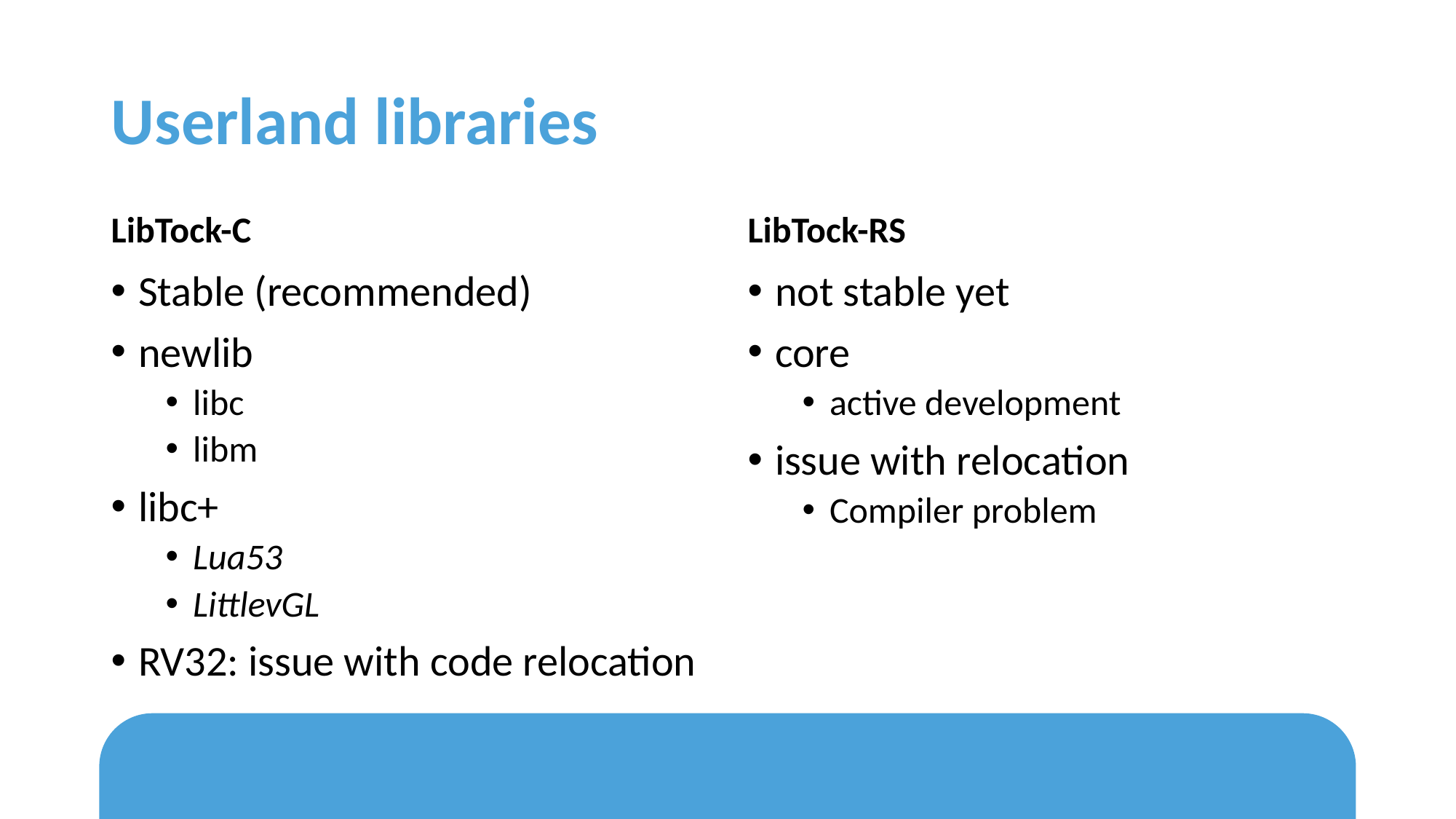

# Userland libraries
LibTock-C
LibTock-RS
Stable (recommended)
newlib
libc
libm
libc+
Lua53
LittlevGL
RV32: issue with code relocation

not stable yet
core
active development
issue with relocation
Compiler problem